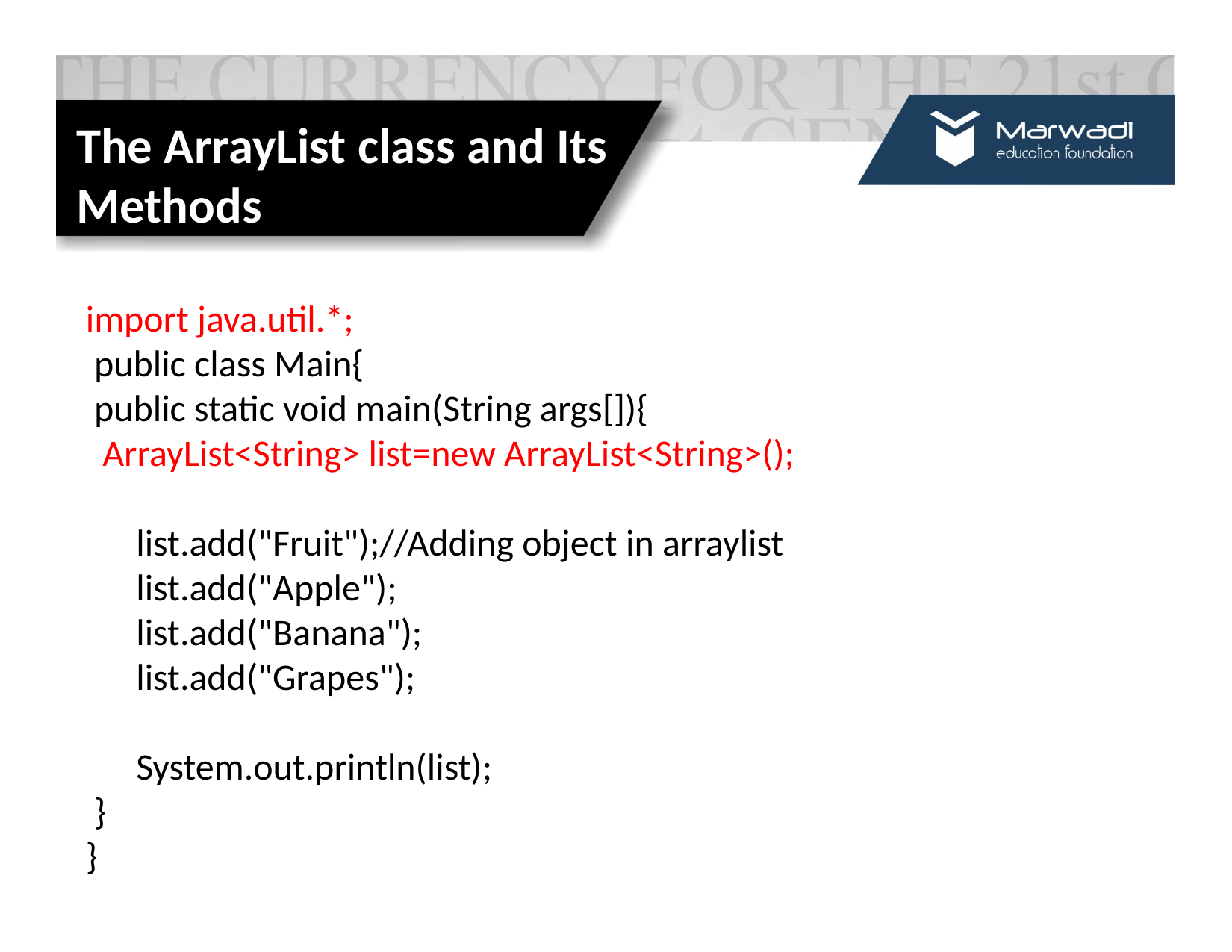

# The ArrayList class and Its Methods
import java.util.*;
 public class Main{
 public static void main(String args[]){
  ArrayList<String> list=new ArrayList<String>();

      list.add("Fruit");//Adding object in arraylist
      list.add("Apple");
      list.add("Banana");
      list.add("Grapes");

      System.out.println(list);
 }
}